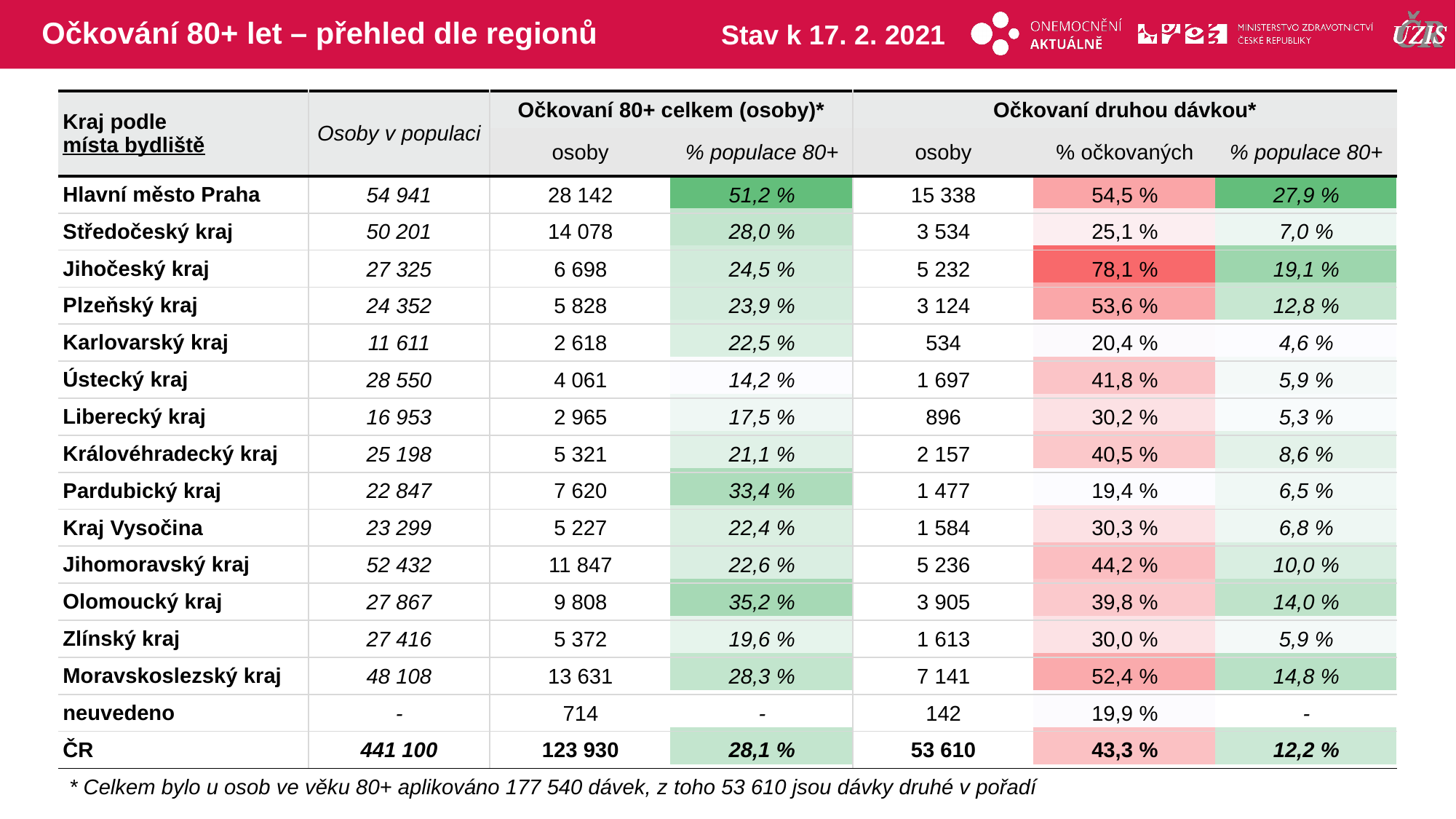

# Očkování 80+ let – přehled dle regionů
Stav k 17. 2. 2021
| Kraj podle místa bydliště | Osoby v populaci | Očkovaní 80+ celkem (osoby)\* |  | Očkovaní druhou dávkou\* |  |  |
| --- | --- | --- | --- | --- | --- | --- |
|  |  | osoby | % populace 80+ | osoby | % očkovaných | % populace 80+ |
| Hlavní město Praha | 54 941 | 28 142 | 51,2 % | 15 338 | 54,5 % | 27,9 % |
| Středočeský kraj | 50 201 | 14 078 | 28,0 % | 3 534 | 25,1 % | 7,0 % |
| Jihočeský kraj | 27 325 | 6 698 | 24,5 % | 5 232 | 78,1 % | 19,1 % |
| Plzeňský kraj | 24 352 | 5 828 | 23,9 % | 3 124 | 53,6 % | 12,8 % |
| Karlovarský kraj | 11 611 | 2 618 | 22,5 % | 534 | 20,4 % | 4,6 % |
| Ústecký kraj | 28 550 | 4 061 | 14,2 % | 1 697 | 41,8 % | 5,9 % |
| Liberecký kraj | 16 953 | 2 965 | 17,5 % | 896 | 30,2 % | 5,3 % |
| Královéhradecký kraj | 25 198 | 5 321 | 21,1 % | 2 157 | 40,5 % | 8,6 % |
| Pardubický kraj | 22 847 | 7 620 | 33,4 % | 1 477 | 19,4 % | 6,5 % |
| Kraj Vysočina | 23 299 | 5 227 | 22,4 % | 1 584 | 30,3 % | 6,8 % |
| Jihomoravský kraj | 52 432 | 11 847 | 22,6 % | 5 236 | 44,2 % | 10,0 % |
| Olomoucký kraj | 27 867 | 9 808 | 35,2 % | 3 905 | 39,8 % | 14,0 % |
| Zlínský kraj | 27 416 | 5 372 | 19,6 % | 1 613 | 30,0 % | 5,9 % |
| Moravskoslezský kraj | 48 108 | 13 631 | 28,3 % | 7 141 | 52,4 % | 14,8 % |
| neuvedeno | - | 714 | - | 142 | 19,9 % | - |
| ČR | 441 100 | 123 930 | 28,1 % | 53 610 | 43,3 % | 12,2 % |
|  |  |  |  |  |  |
| --- | --- | --- | --- | --- | --- |
|  |  |  |  |  |  |
|  |  |  |  |  |  |
|  |  |  |  |  |  |
|  |  |  |  |  |  |
|  |  |  |  |  |  |
|  |  |  |  |  |  |
|  |  |  |  |  |  |
|  |  |  |  |  |  |
|  |  |  |  |  |  |
|  |  |  |  |  |  |
|  |  |  |  |  |  |
|  |  |  |  |  |  |
|  |  |  |  |  |  |
|  |  |  |  |  |  |
|  |  |  |  |  |  |
* Celkem bylo u osob ve věku 80+ aplikováno 177 540 dávek, z toho 53 610 jsou dávky druhé v pořadí